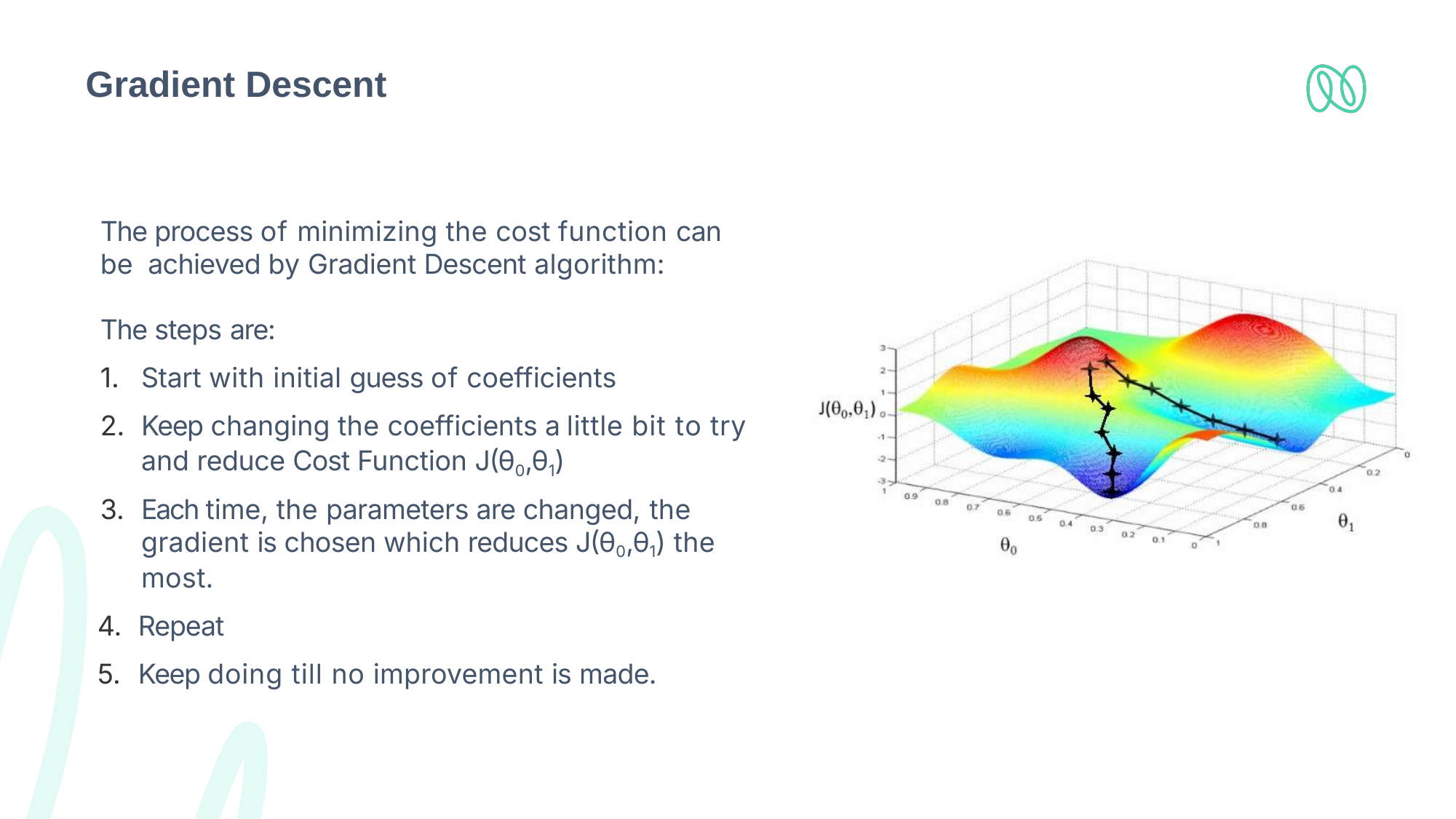

# Gradient Descent
The process of minimizing the cost function can be  achieved by Gradient Descent algorithm:

The steps are:
Start with initial guess of coefficients
Keep changing the coefficients a little bit to try
and reduce Cost Function J(θ0,θ1)
Each time, the parameters are changed, the gradient is chosen which reduces J(θ0,θ1) the most.
Repeat
Keep doing till no improvement is made.